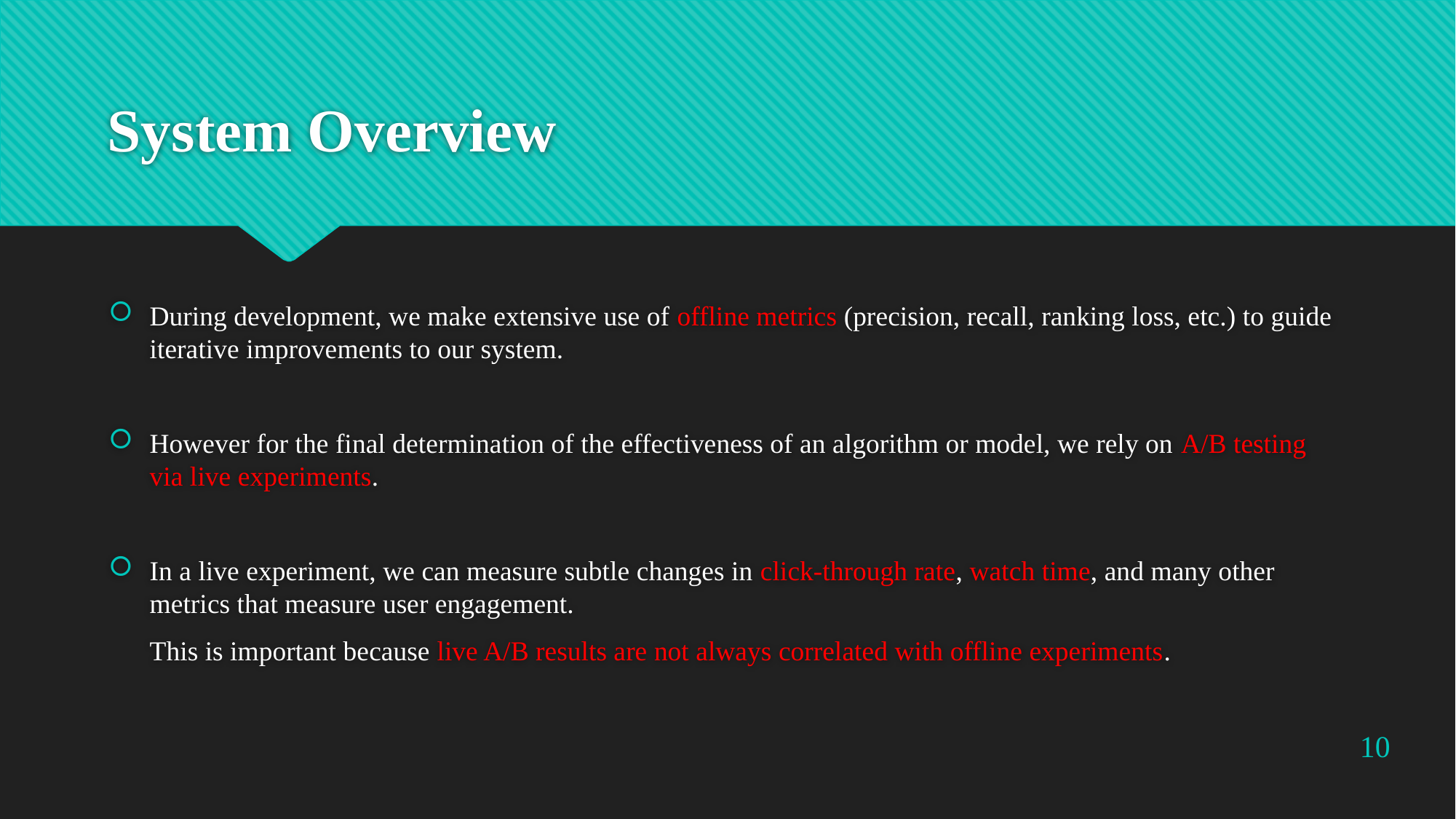

# System Overview
During development, we make extensive use of offline metrics (precision, recall, ranking loss, etc.) to guide iterative improvements to our system.

However for the final determination of the effectiveness of an algorithm or model, we rely on A/B testing via live experiments.

In a live experiment, we can measure subtle changes in click-through rate, watch time, and many other metrics that measure user engagement.
	This is important because live A/B results are not always correlated with offline experiments.
10